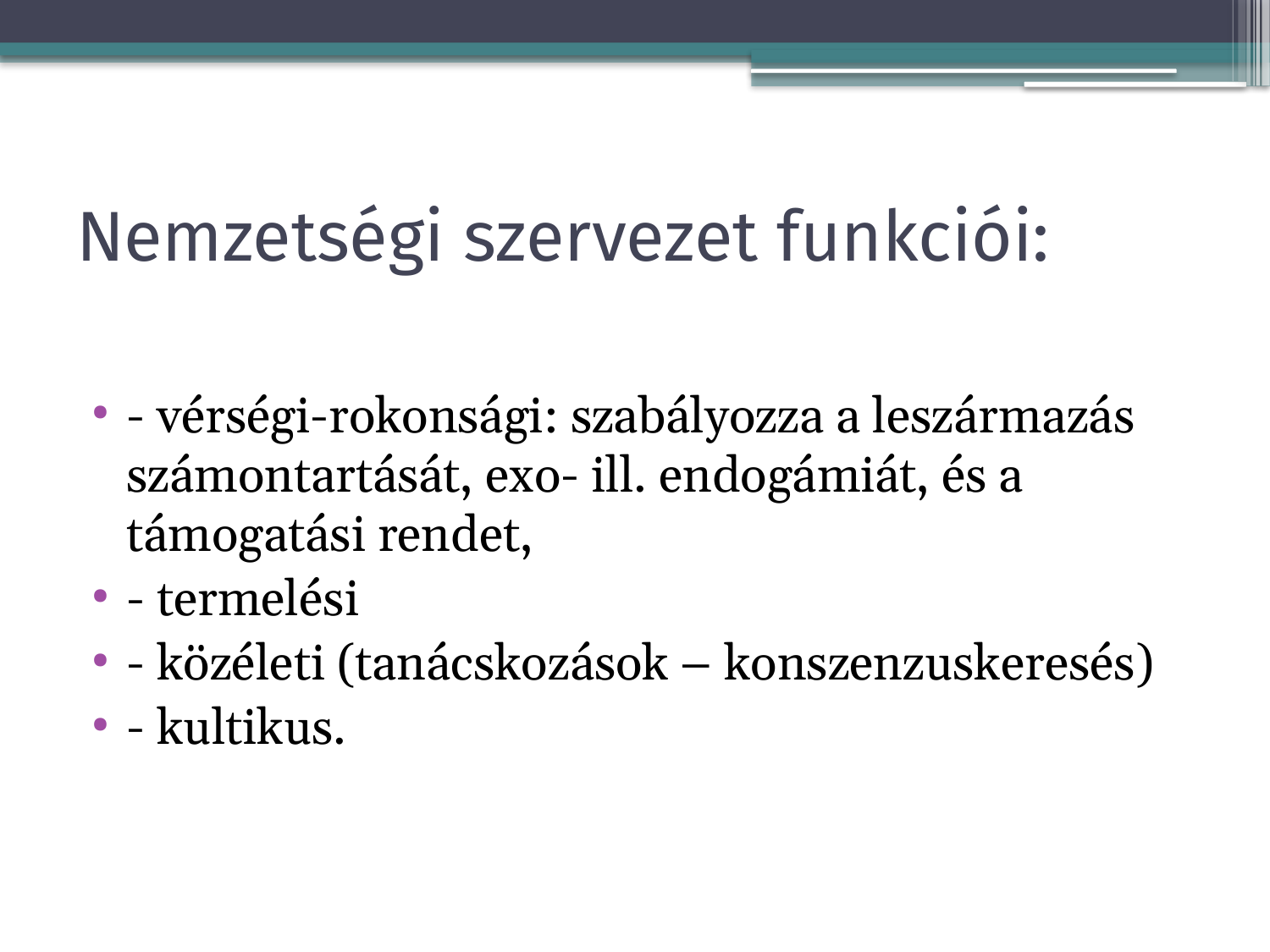

# Nemzetségi szervezet funkciói:

- vérségi-rokonsági: szabályozza a leszármazás számontartását, exo- ill. endogámiát, és a támogatási rendet,
- termelési
- közéleti (tanácskozások – konszenzuskeresés)
- kultikus.